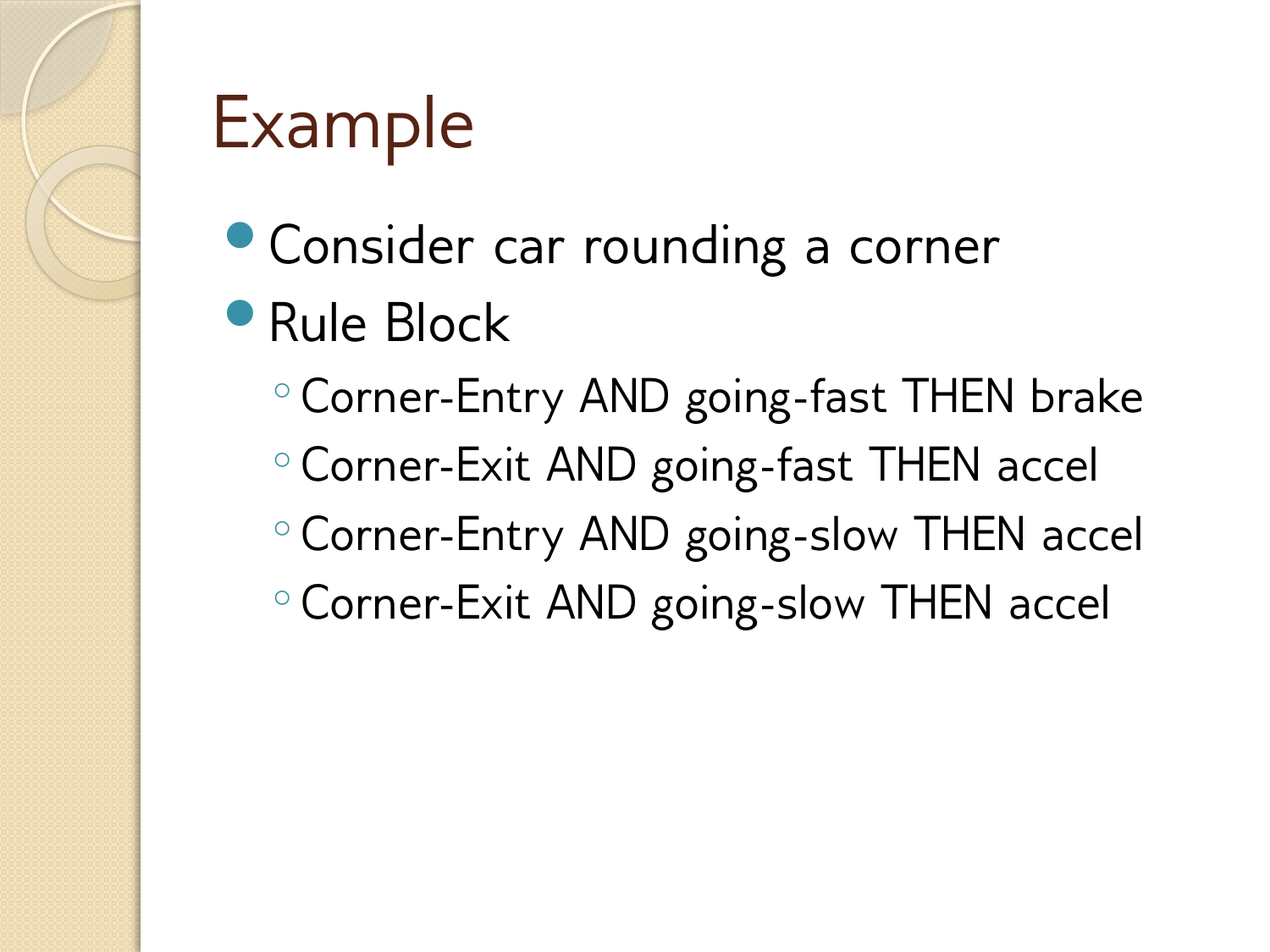

# Example
Consider car rounding a corner
Rule Block
Corner-Entry AND going-fast THEN brake
Corner-Exit AND going-fast THEN accel
Corner-Entry AND going-slow THEN accel
Corner-Exit AND going-slow THEN accel